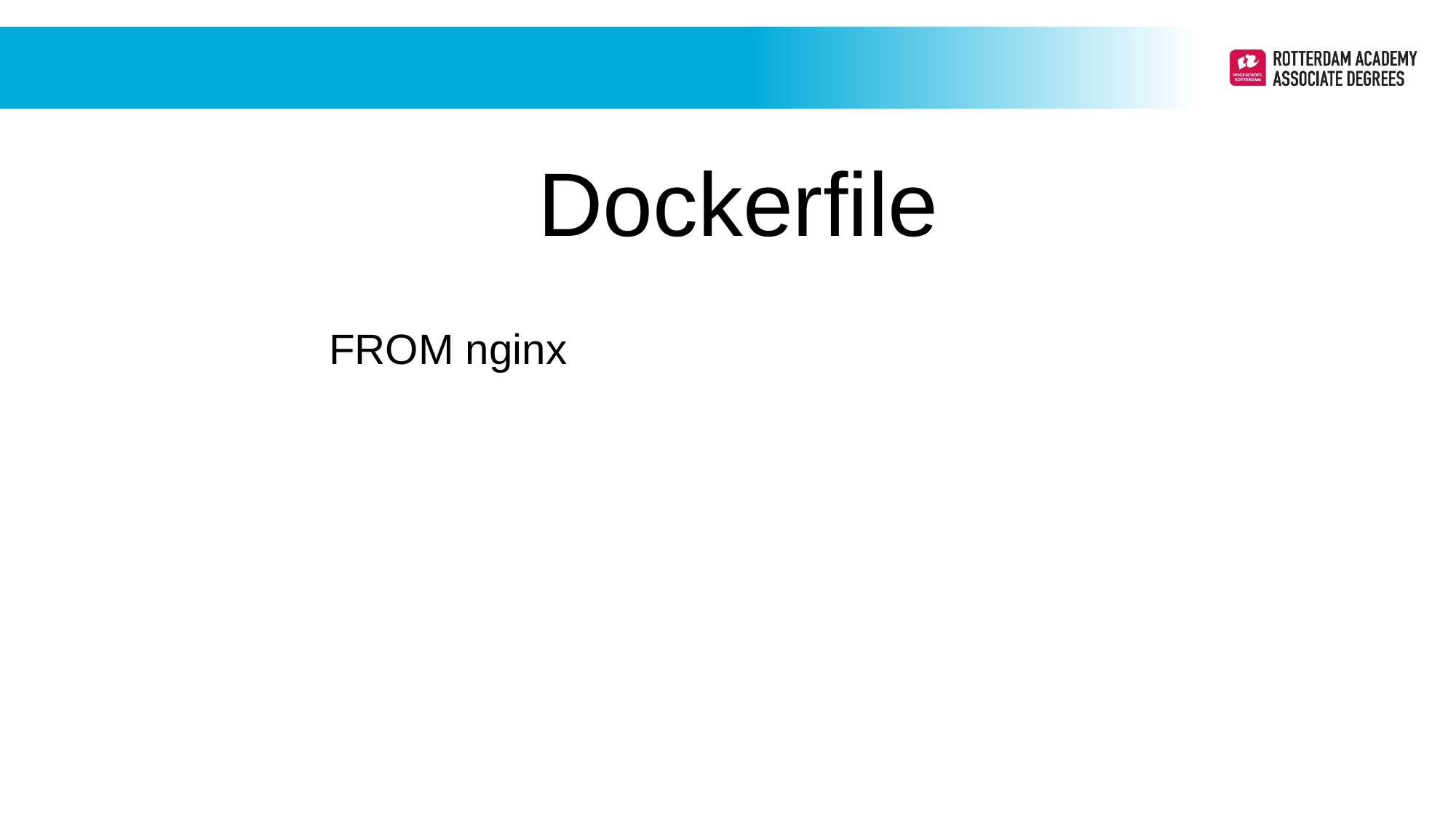

Dockerfile

		FROM nginx

Periode 1
Periode 1